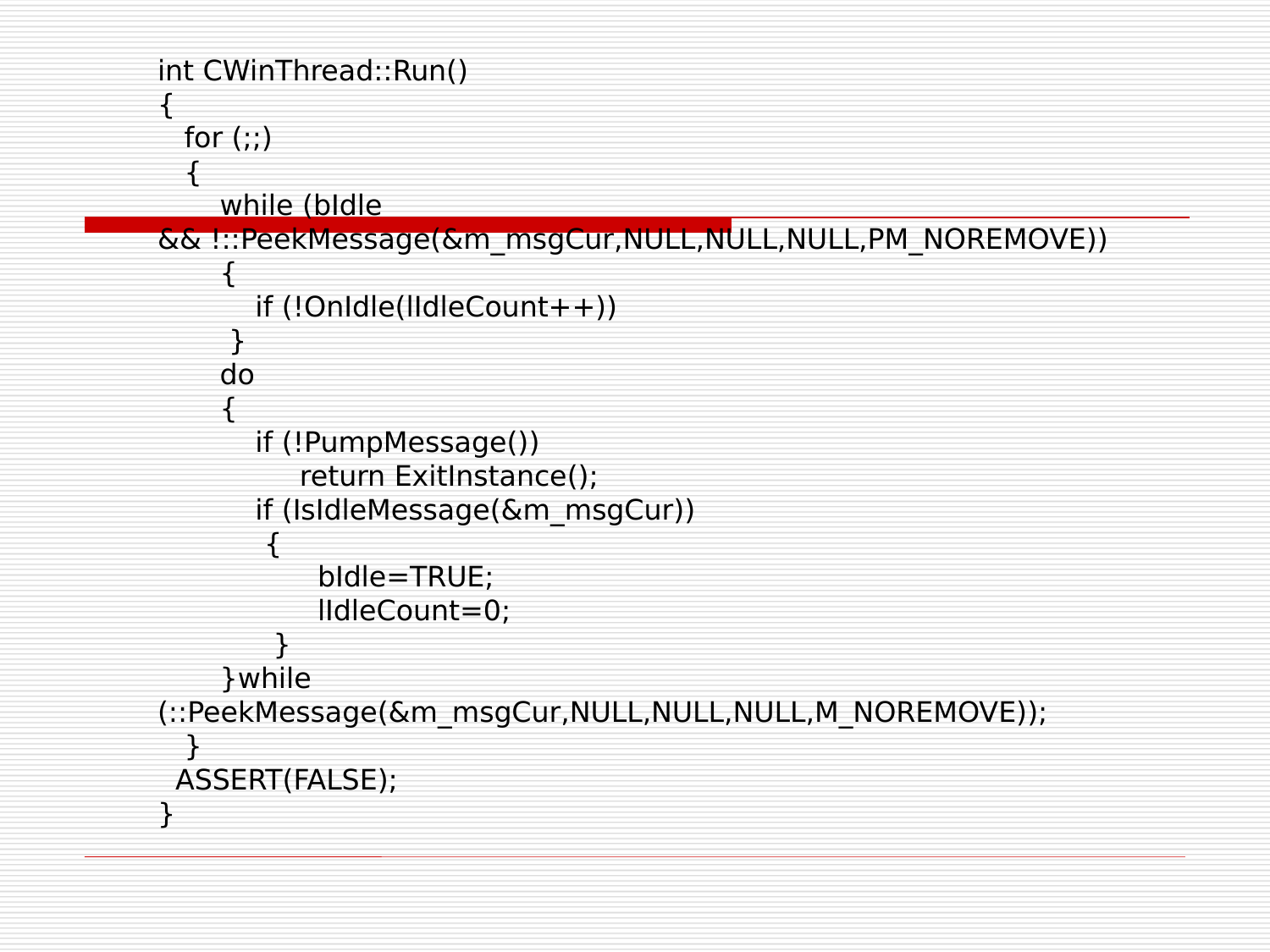

int CWinThread::Run()
{
   for (;;)
   {
       while (bIdle && !::PeekMessage(&m_msgCur,NULL,NULL,NULL,PM_NOREMOVE))
       {
           if (!OnIdle(lIdleCount++))
        }
       do
       {
           if (!PumpMessage())
                return ExitInstance();
           if (IsIdleMessage(&m_msgCur))
            {
                  bIdle=TRUE;
                  lIdleCount=0;
             }
       }while (::PeekMessage(&m_msgCur,NULL,NULL,NULL,M_NOREMOVE));
   }
  ASSERT(FALSE);
}